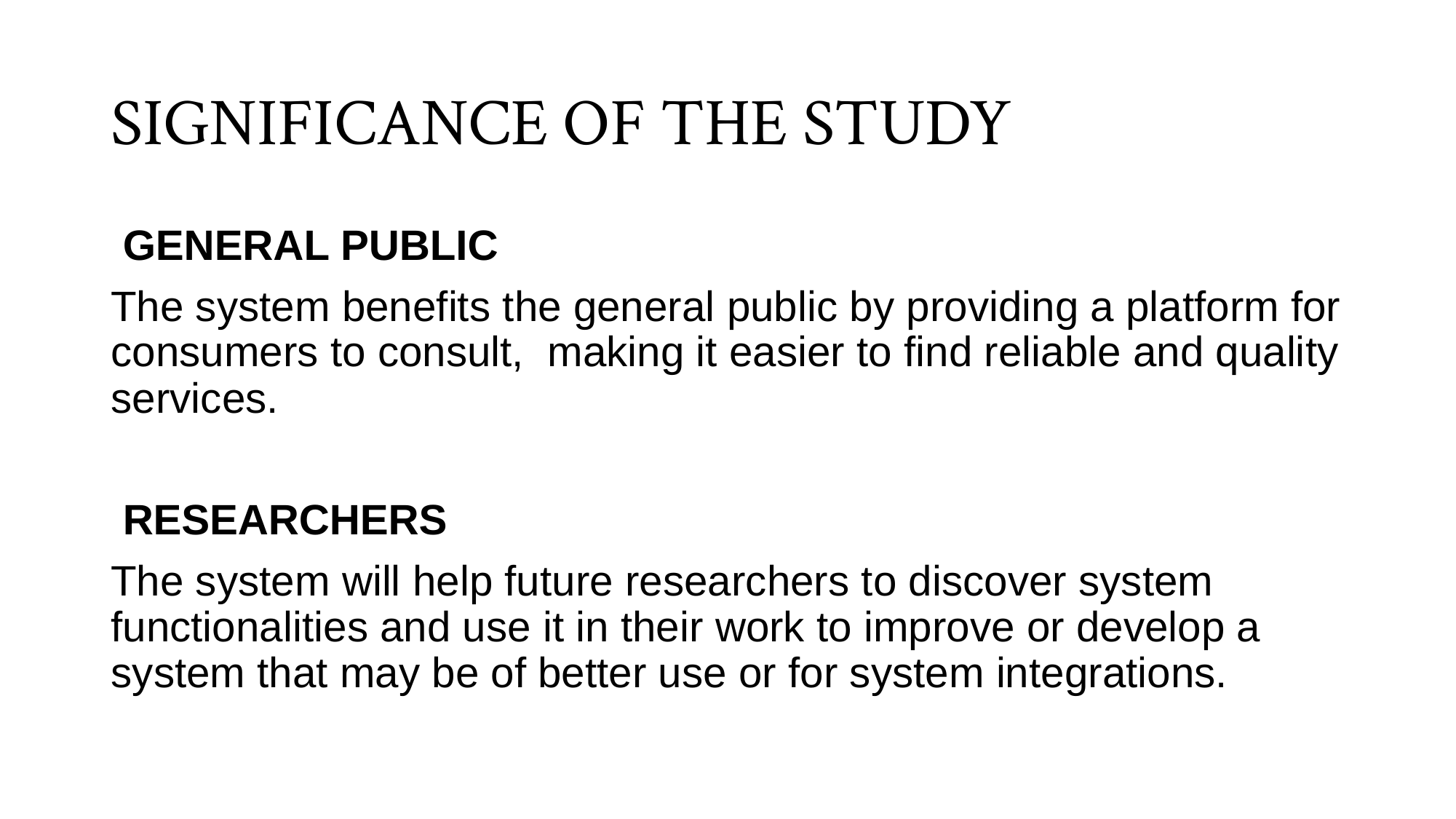

# SIGNIFICANCE OF THE STUDY
 GENERAL PUBLIC
The system benefits the general public by providing a platform for consumers to consult,  making it easier to find reliable and quality services.

 RESEARCHERS
The system will help future researchers to discover system functionalities and use it in their work to improve or develop a system that may be of better use or for system integrations.